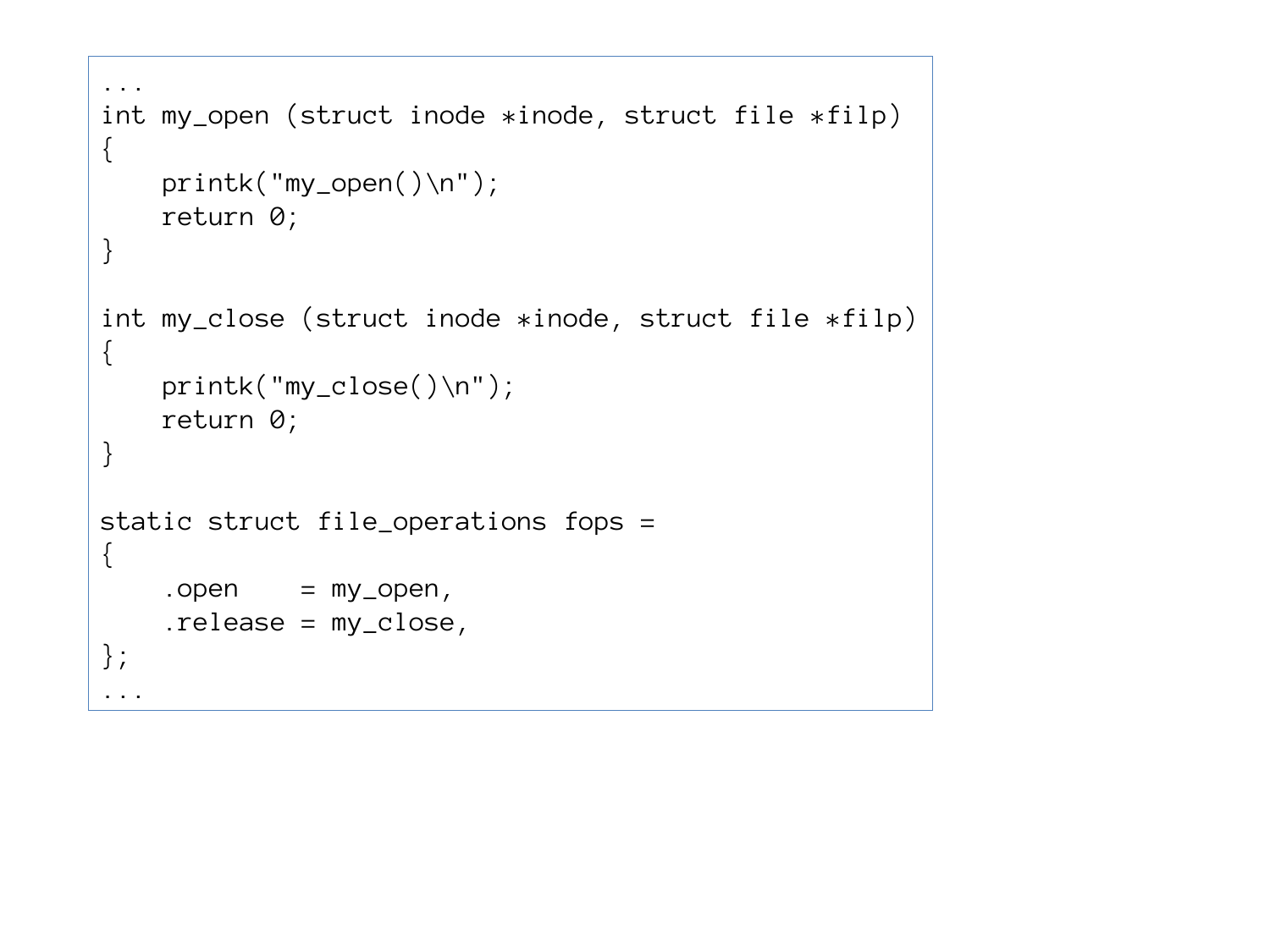

...
int my_open (struct inode *inode, struct file *filp)
{
    printk("my_open()\n");
    return 0;
}

int my_close (struct inode *inode, struct file *filp)
{
    printk("my_close()\n");
    return 0;
}

static struct file_operations fops =
{
    .open    = my_open,
    .release = my_close,
};
...